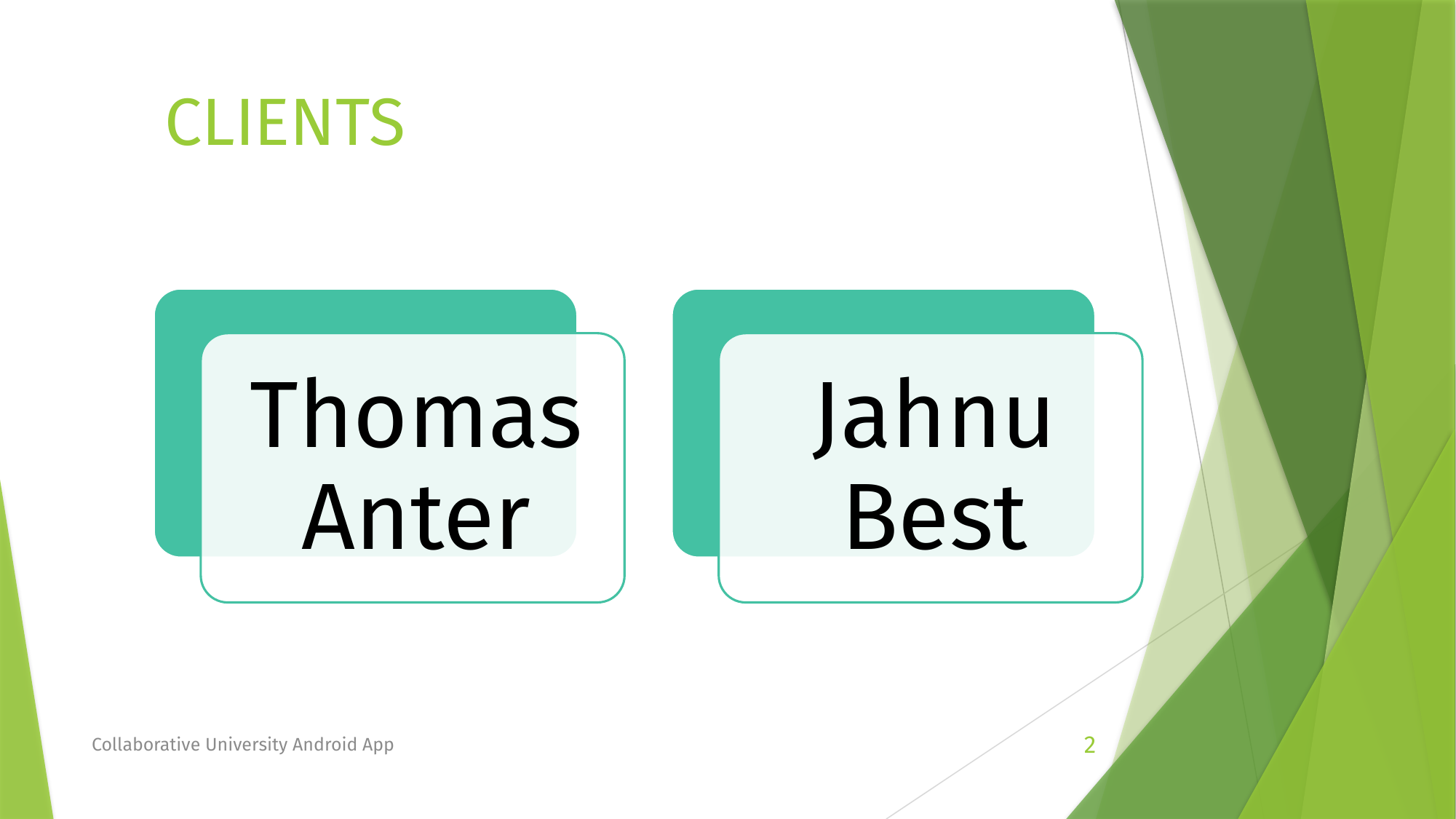

# CLIENTS
Thomas Anter
Jahnu Best
Collaborative University Android App
2